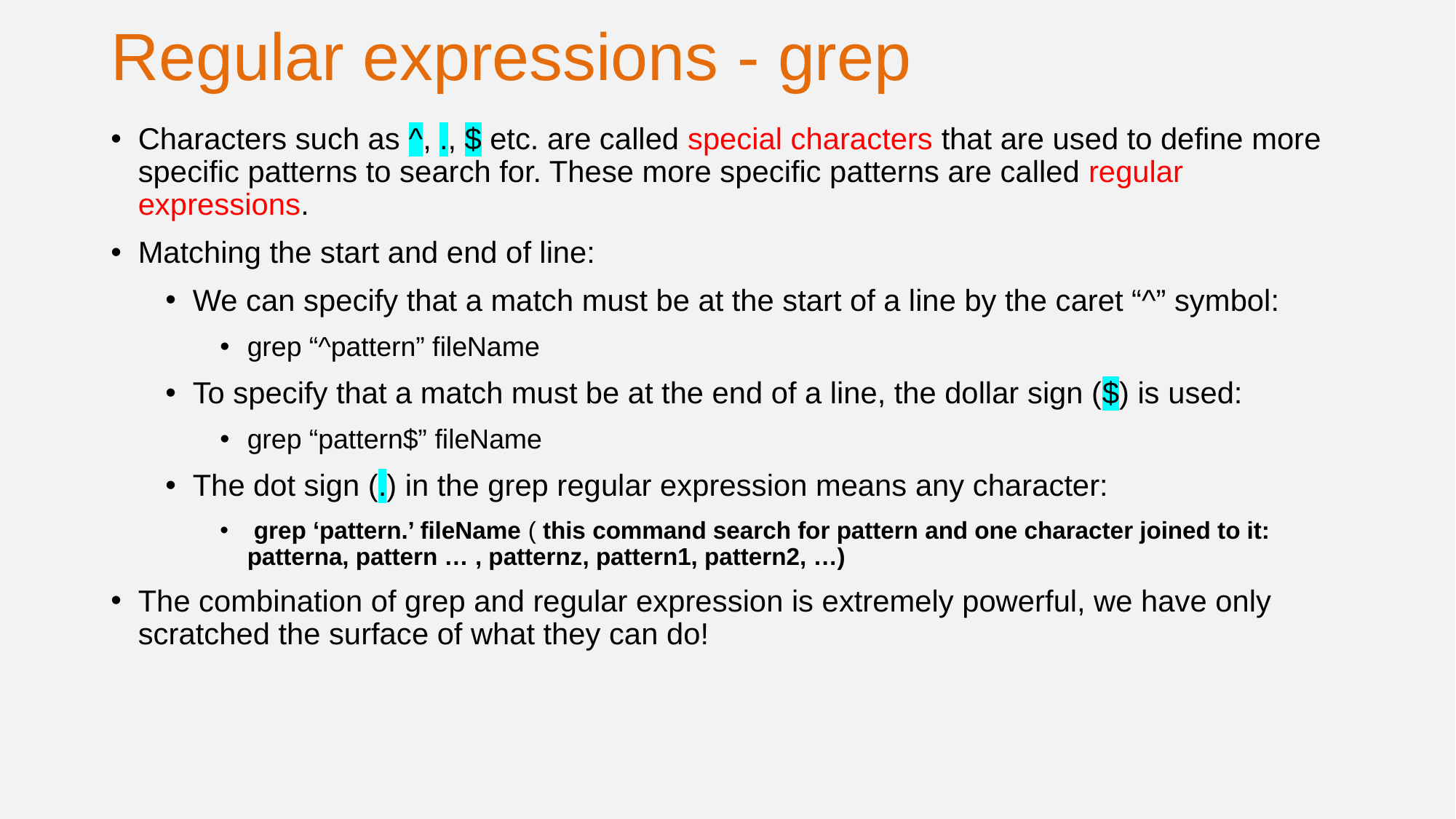

Regular expressions - grep
Characters such as ^, ., $ etc. are called special characters that are used to define more specific patterns to search for. These more specific patterns are called regular expressions.
Matching the start and end of line:
We can specify that a match must be at the start of a line by the caret “^” symbol:
grep “^pattern” fileName
To specify that a match must be at the end of a line, the dollar sign ($) is used:
grep “pattern$” fileName
The dot sign (.) in the grep regular expression means any character:
 grep ‘pattern.’ fileName ( this command search for pattern and one character joined to it: patterna, pattern … , patternz, pattern1, pattern2, …)
The combination of grep and regular expression is extremely powerful, we have only scratched the surface of what they can do!